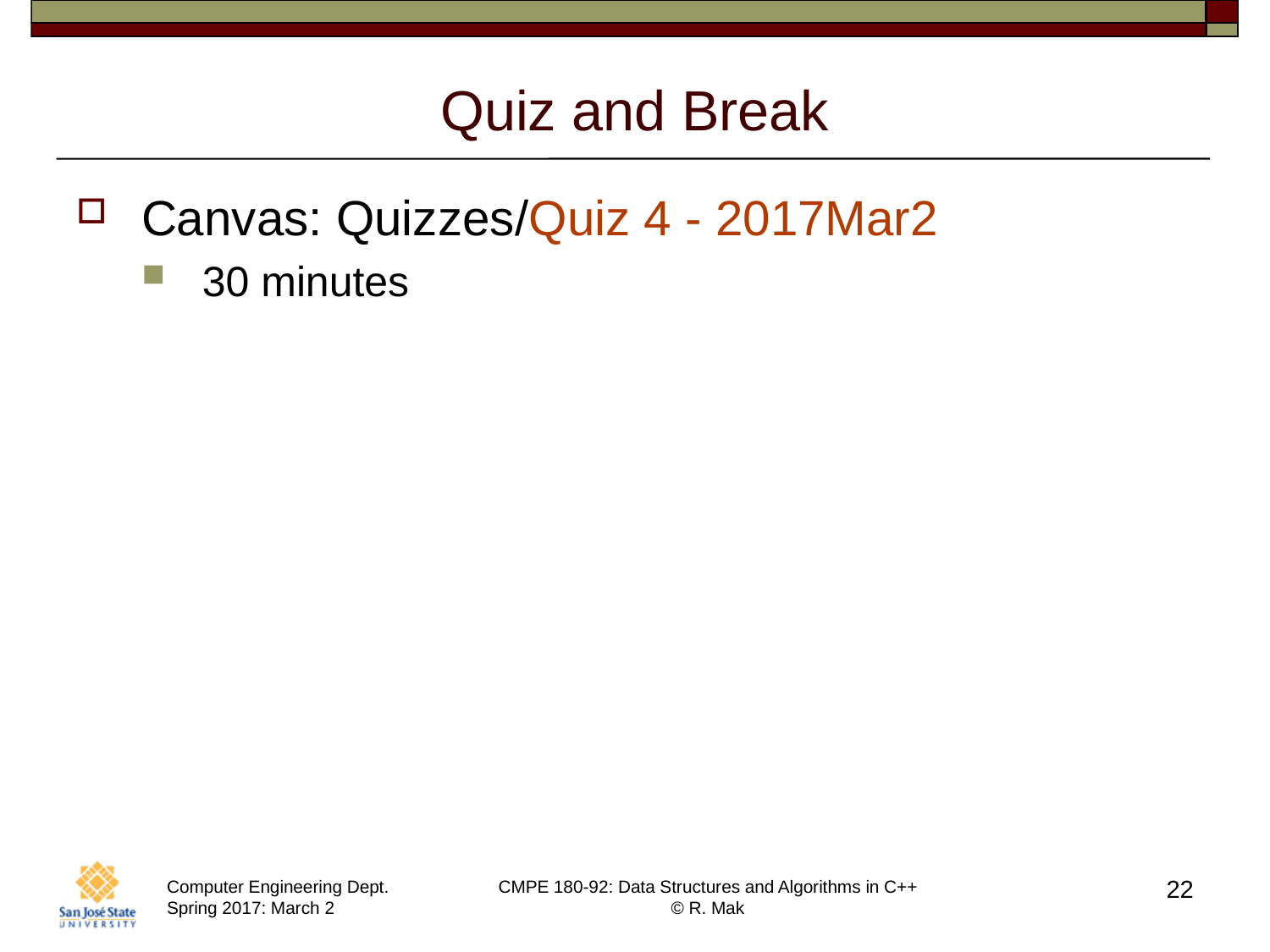

# Quiz and Break
Canvas: Quizzes/Quiz 4 - 2017Mar2
30 minutes
22